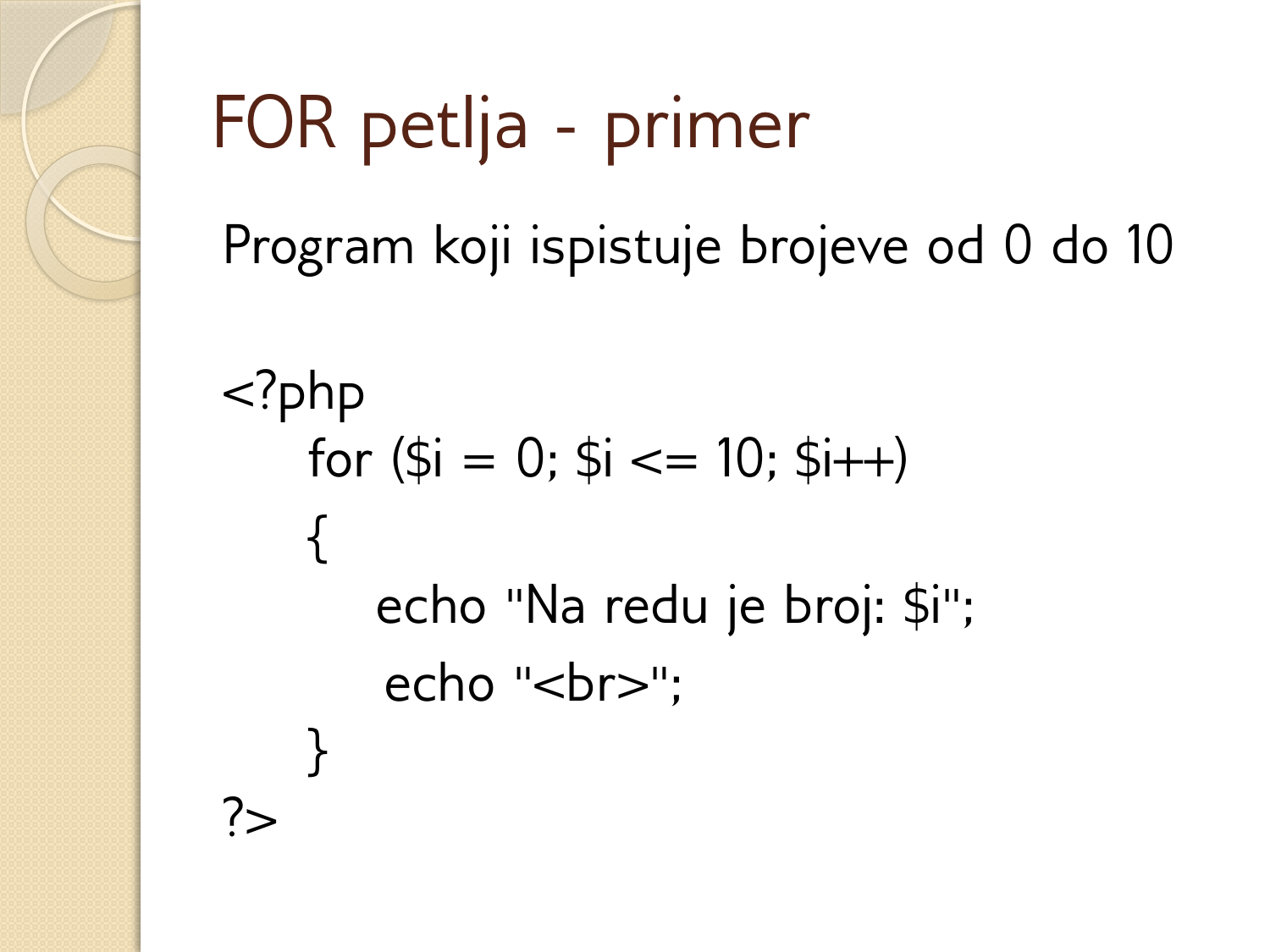

# FOR petlja - primer
Program koji ispistuje brojeve od 0 do 10
<?php 
     for ($i = 0; $i <= 10; $i++)
     {
         echo "Na redu je broj: $i";
	  echo "<br>";
     } 
?>